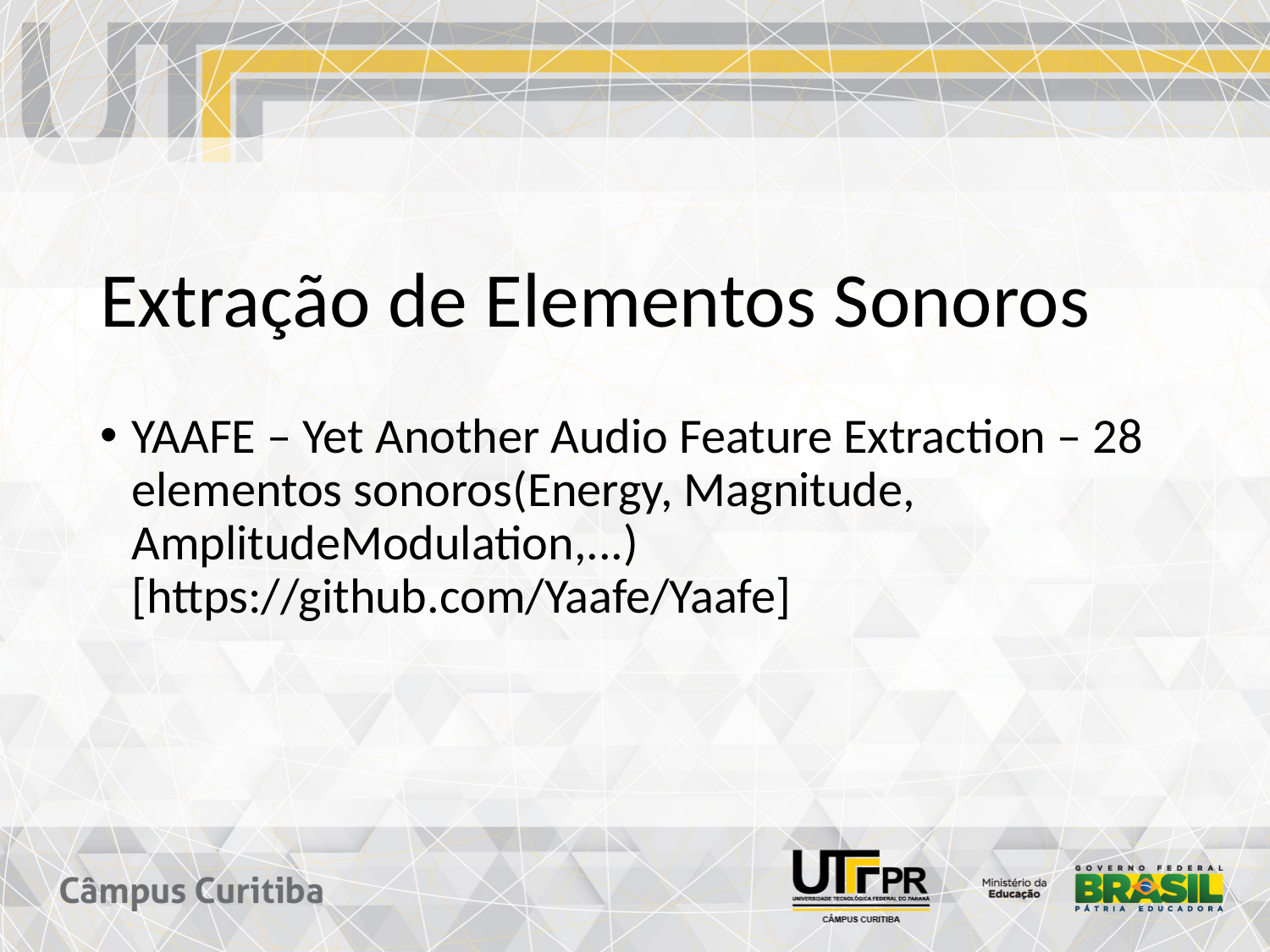

# Extração de Elementos Sonoros
YAAFE – Yet Another Audio Feature Extraction – 28 elementos sonoros(Energy, Magnitude, AmplitudeModulation,...)
[https://github.com/Yaafe/Yaafe]